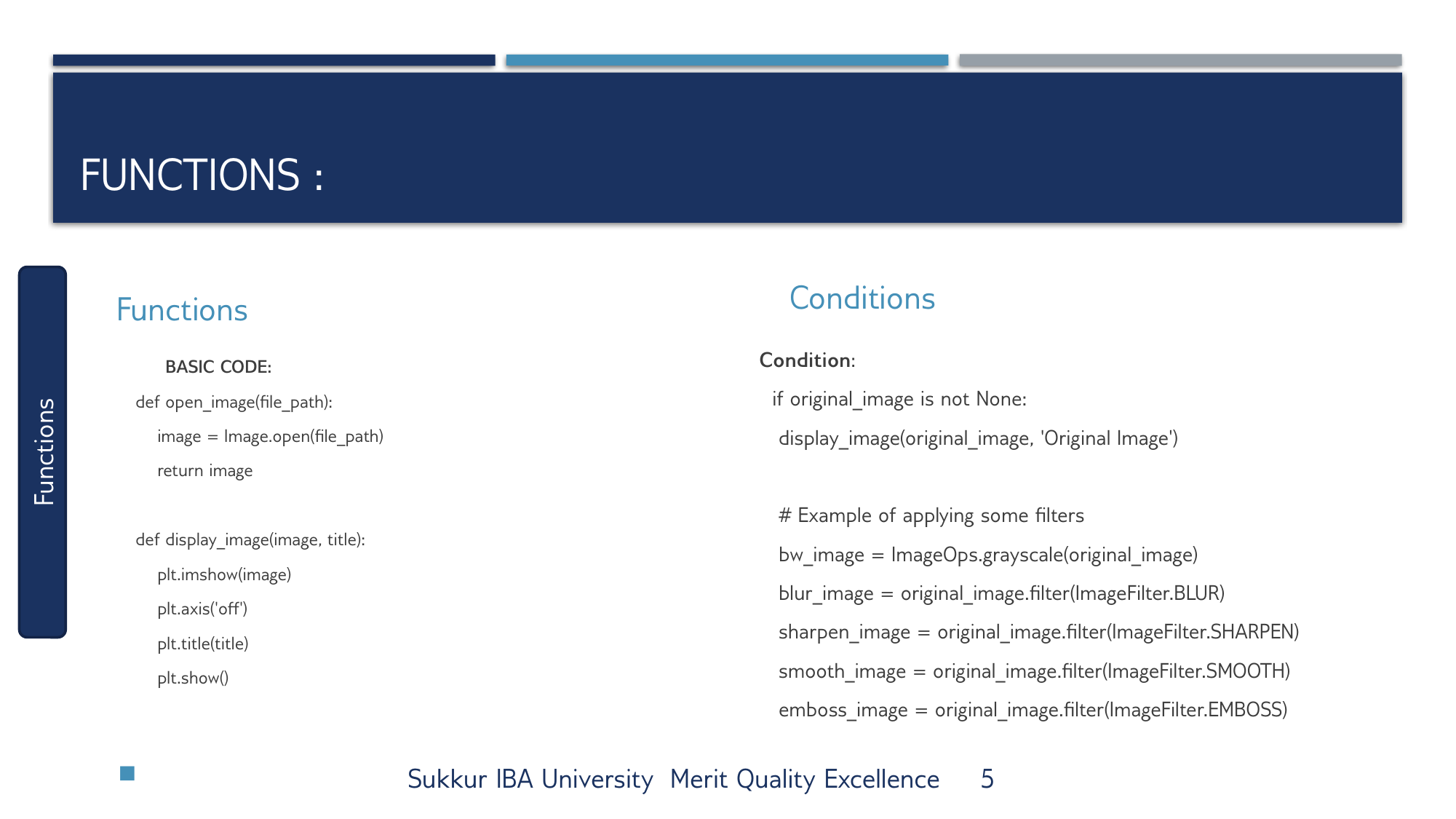

# functions :
Conditions
Functions
 Condition:
   if original_image is not None:
    display_image(original_image, 'Original Image')

    # Example of applying some filters
    bw_image = ImageOps.grayscale(original_image)
    blur_image = original_image.filter(ImageFilter.BLUR)
    sharpen_image = original_image.filter(ImageFilter.SHARPEN)
    smooth_image = original_image.filter(ImageFilter.SMOOTH)
    emboss_image = original_image.filter(ImageFilter.EMBOSS)

     BASIC CODE:
def open_image(file_path):
    image = Image.open(file_path)
    return image

def display_image(image, title):
    plt.imshow(image)
    plt.axis('off')
    plt.title(title)
    plt.show()

Functions
                               Sukkur IBA University  Merit Quality Excellence     5